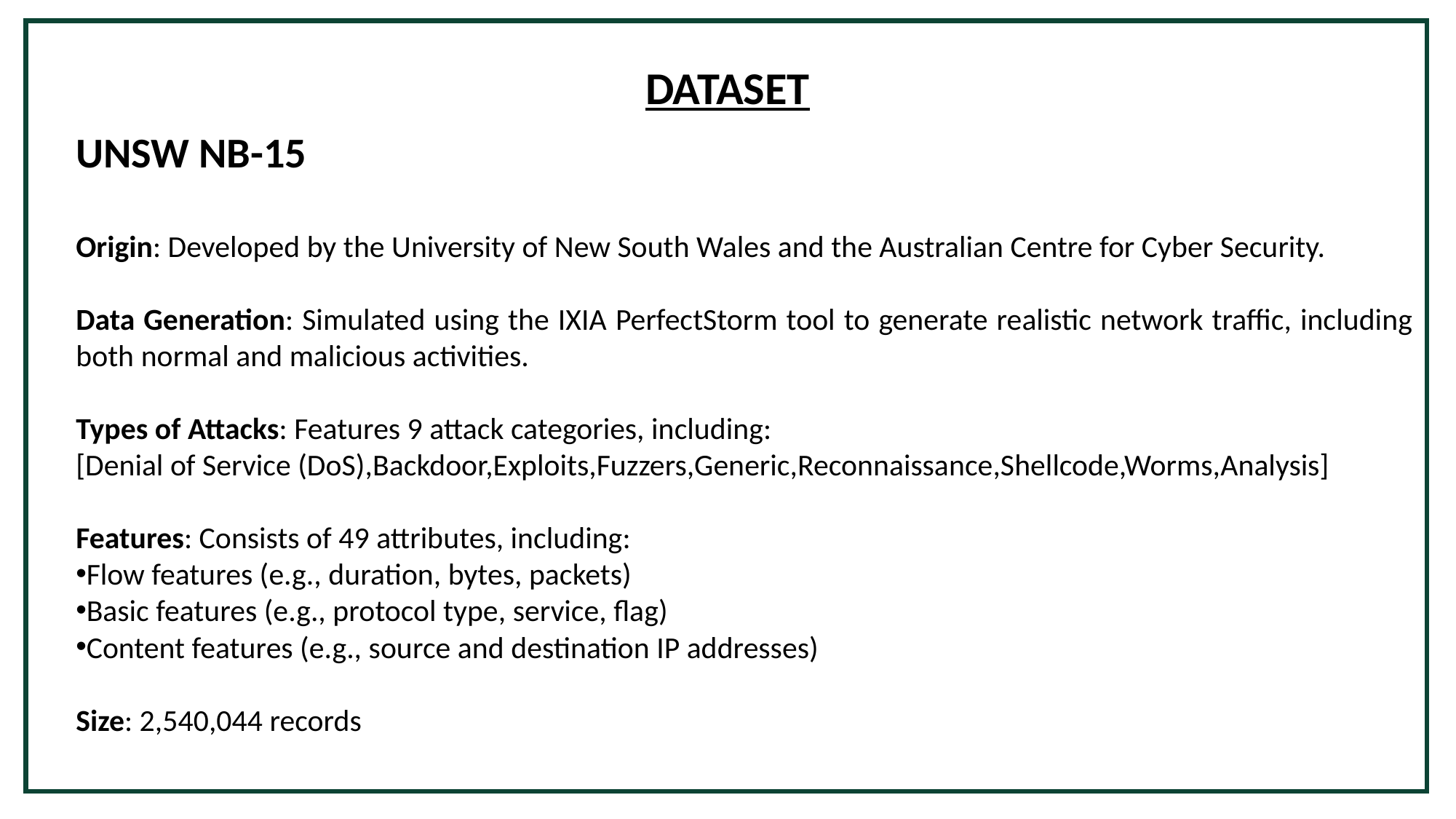

DATASET
UNSW NB-15

Origin: Developed by the University of New South Wales and the Australian Centre for Cyber Security.

Data Generation: Simulated using the IXIA PerfectStorm tool to generate realistic network traffic, including both normal and malicious activities.

Types of Attacks: Features 9 attack categories, including:
[Denial of Service (DoS),Backdoor,Exploits,Fuzzers,Generic,Reconnaissance,Shellcode,Worms,Analysis]

Features: Consists of 49 attributes, including:
Flow features (e.g., duration, bytes, packets)
Basic features (e.g., protocol type, service, flag)
Content features (e.g., source and destination IP addresses)

Size: 2,540,044 records